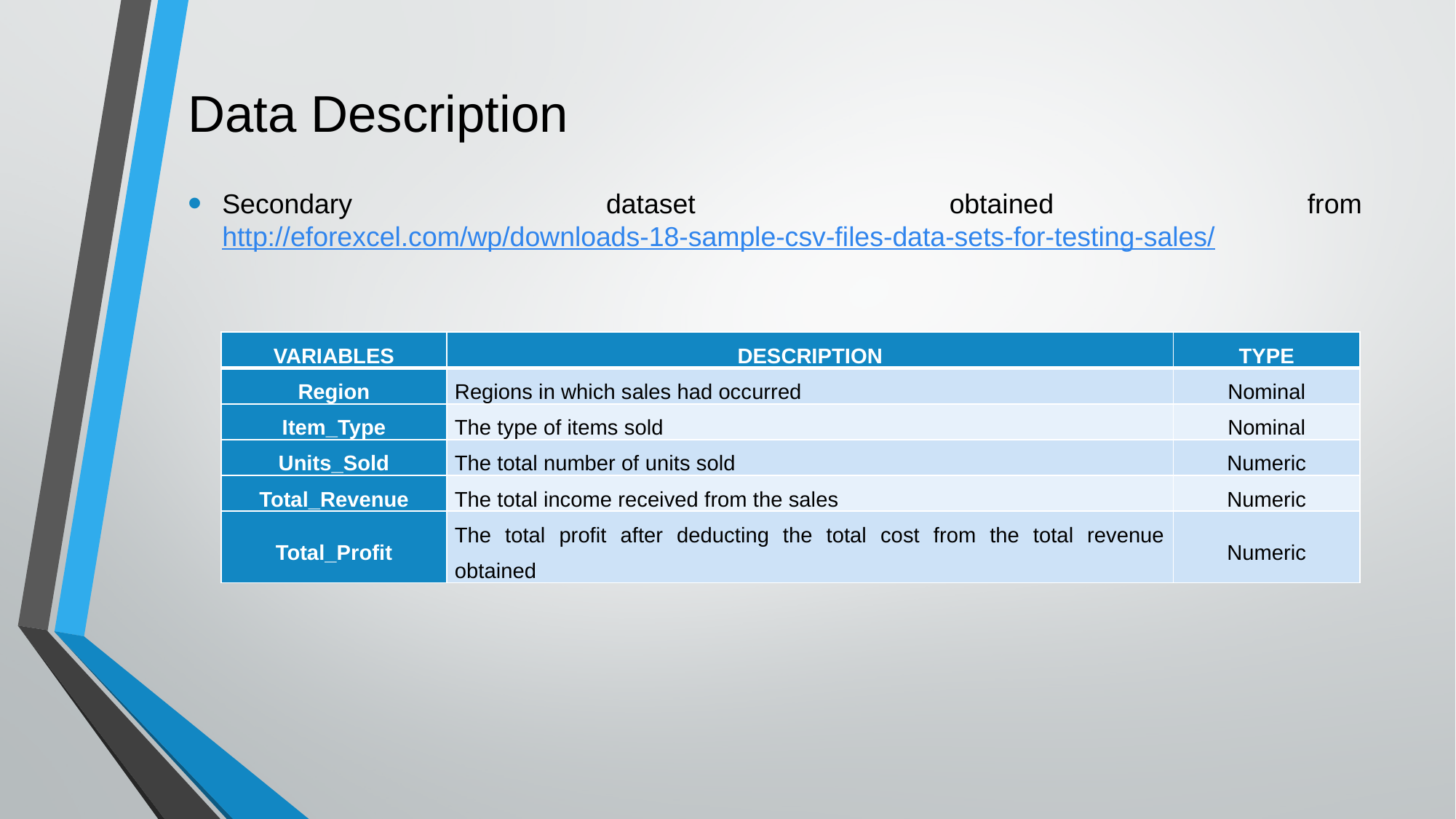

# Data Description
Secondary dataset obtained from http://eforexcel.com/wp/downloads-18-sample-csv-files-data-sets-for-testing-sales/

| VARIABLES | DESCRIPTION | TYPE |
| --- | --- | --- |
| Region | Regions in which sales had occurred | Nominal |
| Item\_Type | The type of items sold | Nominal |
| Units\_Sold | The total number of units sold | Numeric |
| Total\_Revenue | The total income received from the sales | Numeric |
| Total\_Profit | The total profit after deducting the total cost from the total revenue obtained | Numeric |